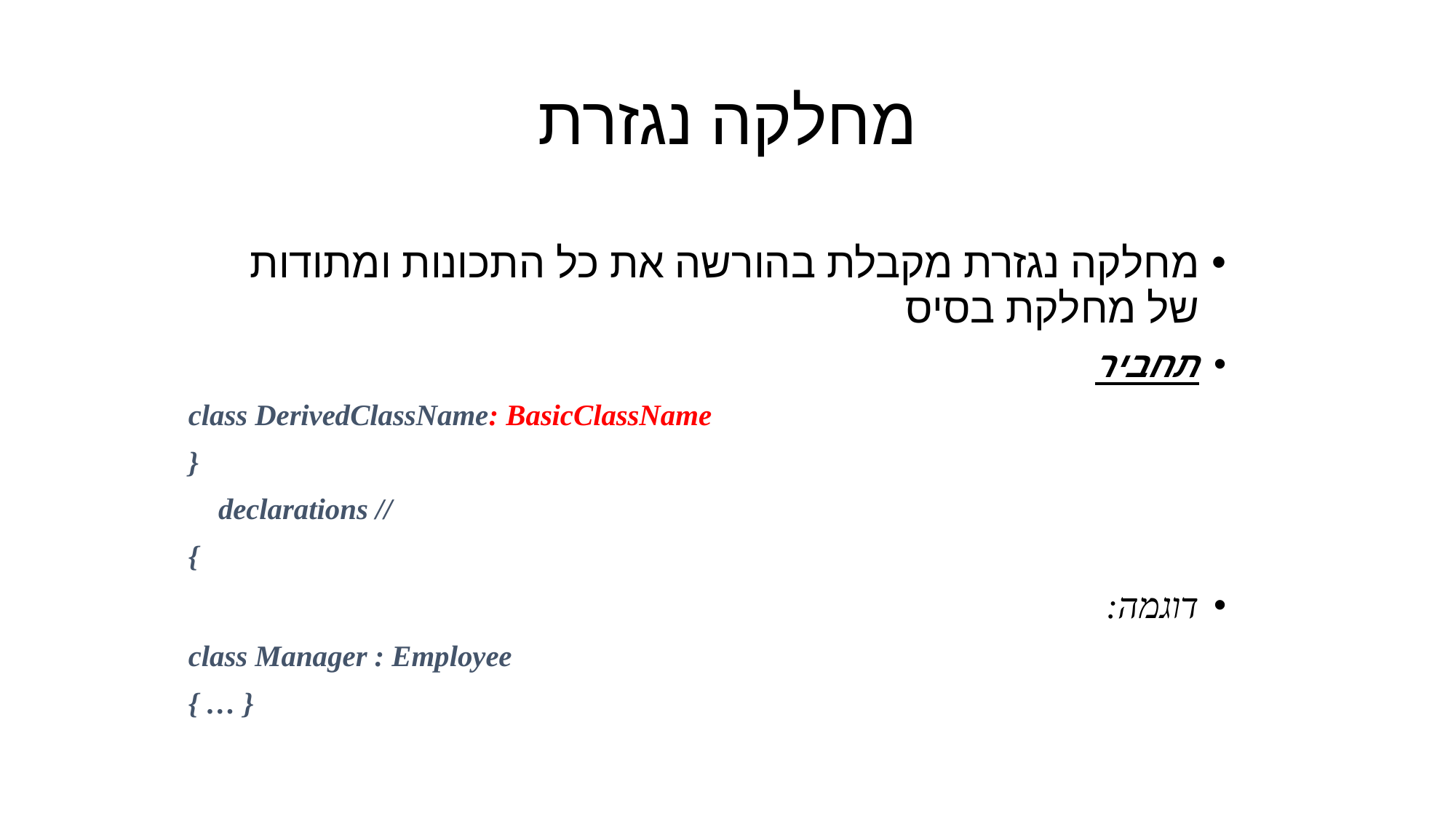

# מחלקה נגזרת
מחלקה נגזרת מקבלת בהורשה את כל התכונות ומתודות של מחלקת בסיס
תחביר
class DerivedClassName: BasicClassName
{
    // declarations
}
דוגמה:
class Manager : Employee
{ … }